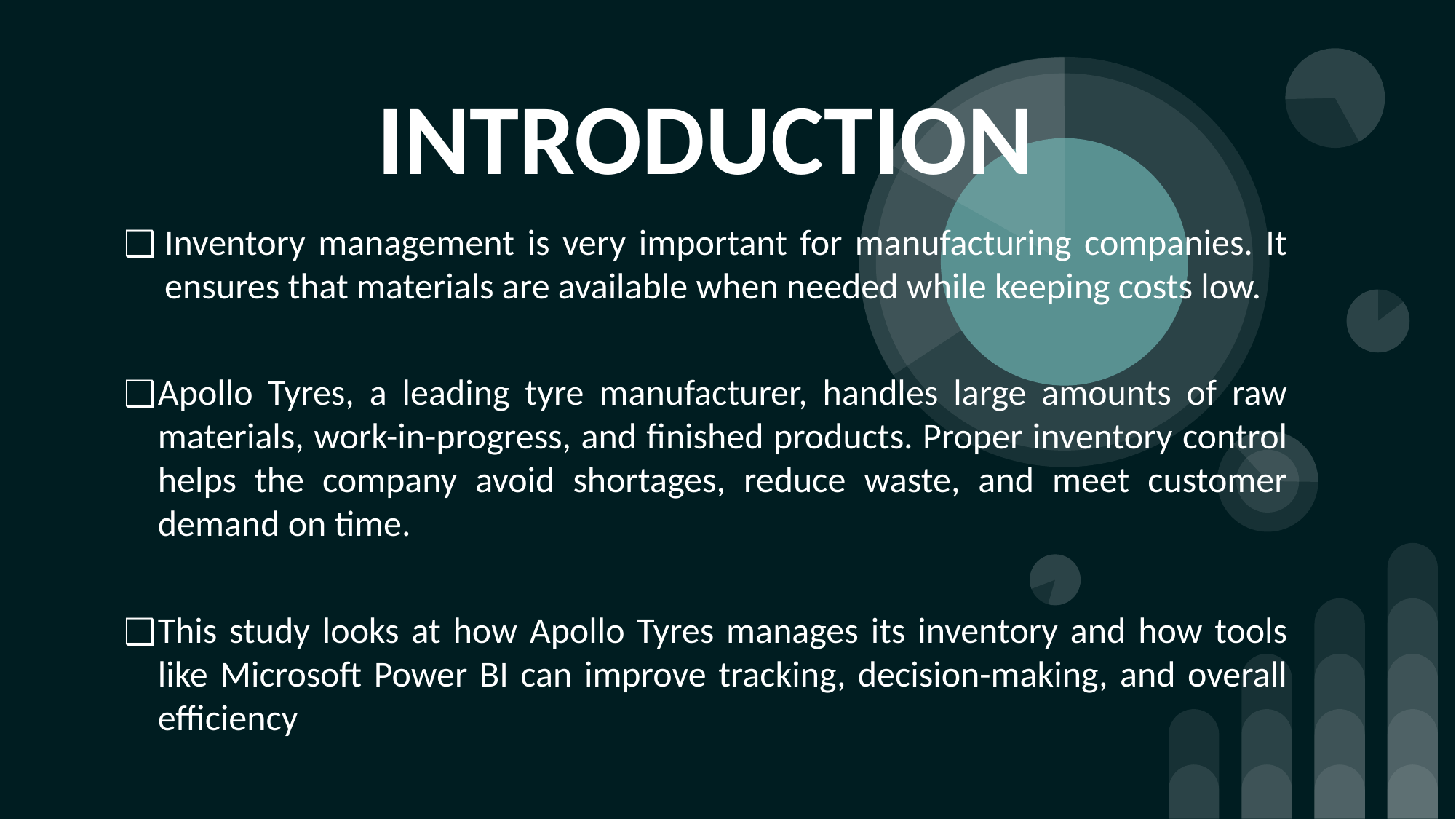

INTRODUCTION
Inventory management is very important for manufacturing companies. It ensures that materials are available when needed while keeping costs low.
Apollo Tyres, a leading tyre manufacturer, handles large amounts of raw materials, work-in-progress, and finished products. Proper inventory control helps the company avoid shortages, reduce waste, and meet customer demand on time.
This study looks at how Apollo Tyres manages its inventory and how tools like Microsoft Power BI can improve tracking, decision-making, and overall efficiency